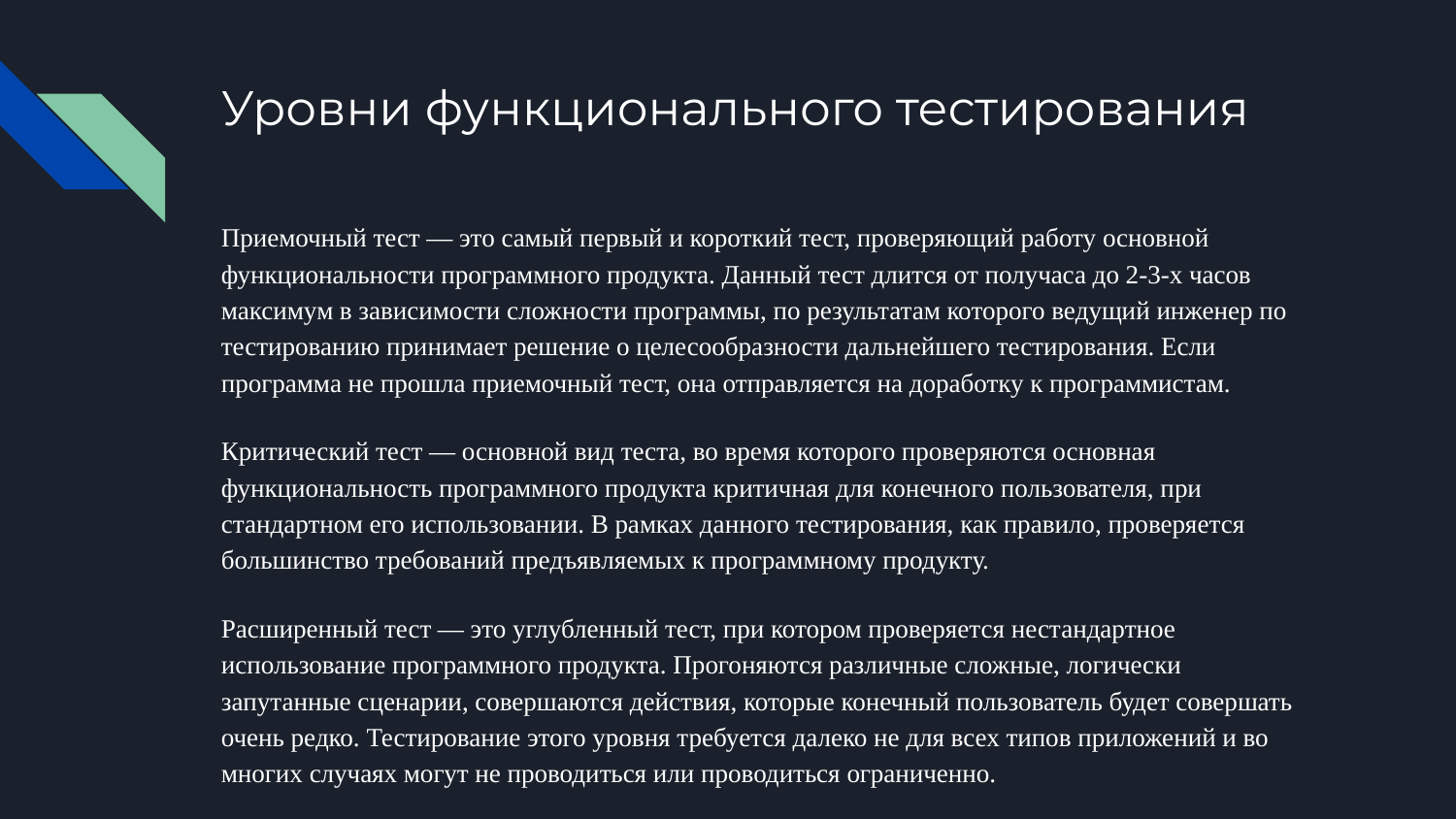

# Уровни функционального тестирования
Приемочный тест — это самый первый и короткий тест, проверяющий работу основной функциональности программного продукта. Данный тест длится от получаса до 2-3-х часов максимум в зависимости сложности программы, по результатам которого ведущий инженер по тестированию принимает решение о целесообразности дальнейшего тестирования. Если программа не прошла приемочный тест, она отправляется на доработку к программистам.
Критический тест — основной вид теста, во время которого проверяются основная функциональность программного продукта критичная для конечного пользователя, при стандартном его использовании. В рамках данного тестирования, как правило, проверяется большинство требований предъявляемых к программному продукту.
Расширенный тест — это углубленный тест, при котором проверяется нестандартное использование программного продукта. Прогоняются различные сложные, логически запутанные сценарии, совершаются действия, которые конечный пользователь будет совершать очень редко. Тестирование этого уровня требуется далеко не для всех типов приложений и во многих случаях могут не проводиться или проводиться ограниченно.